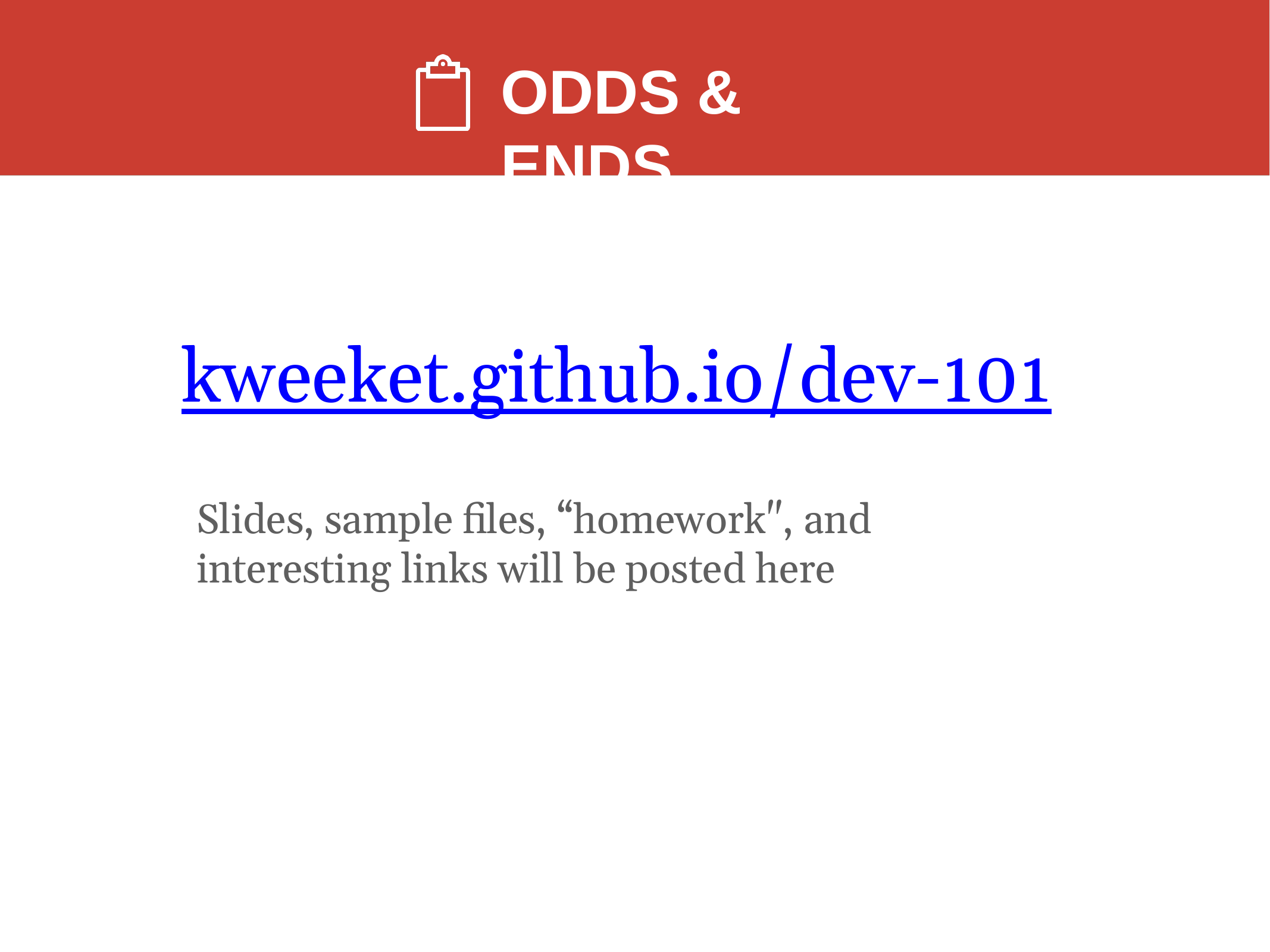

# ODDS & ENDS

kweeket.github.io/dev-101
Slides, sample files, “homework", and interesting links will be posted here